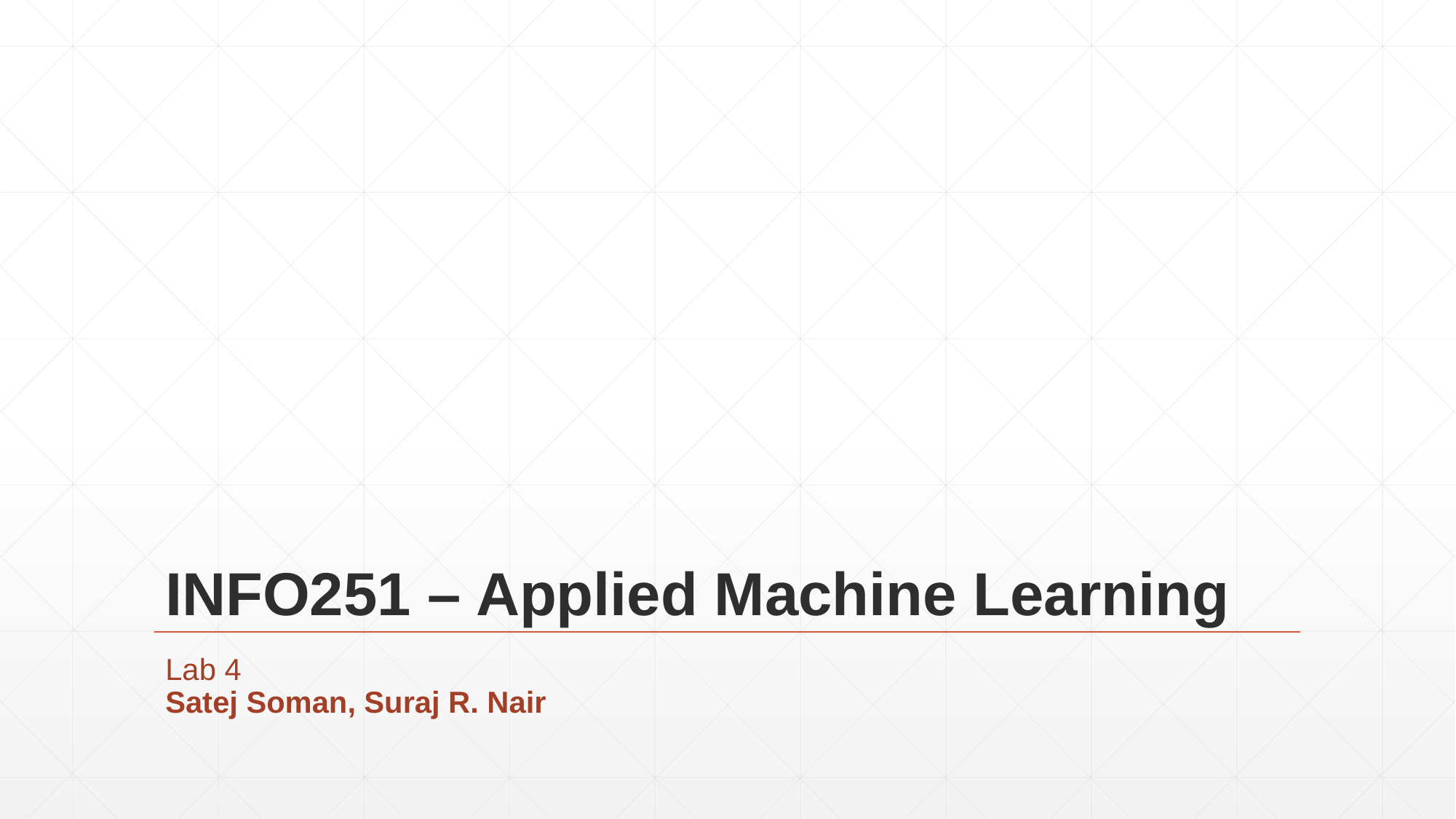

# INFO251 – Applied Machine Learning
Lab 4
Satej Soman, Suraj R. Nair